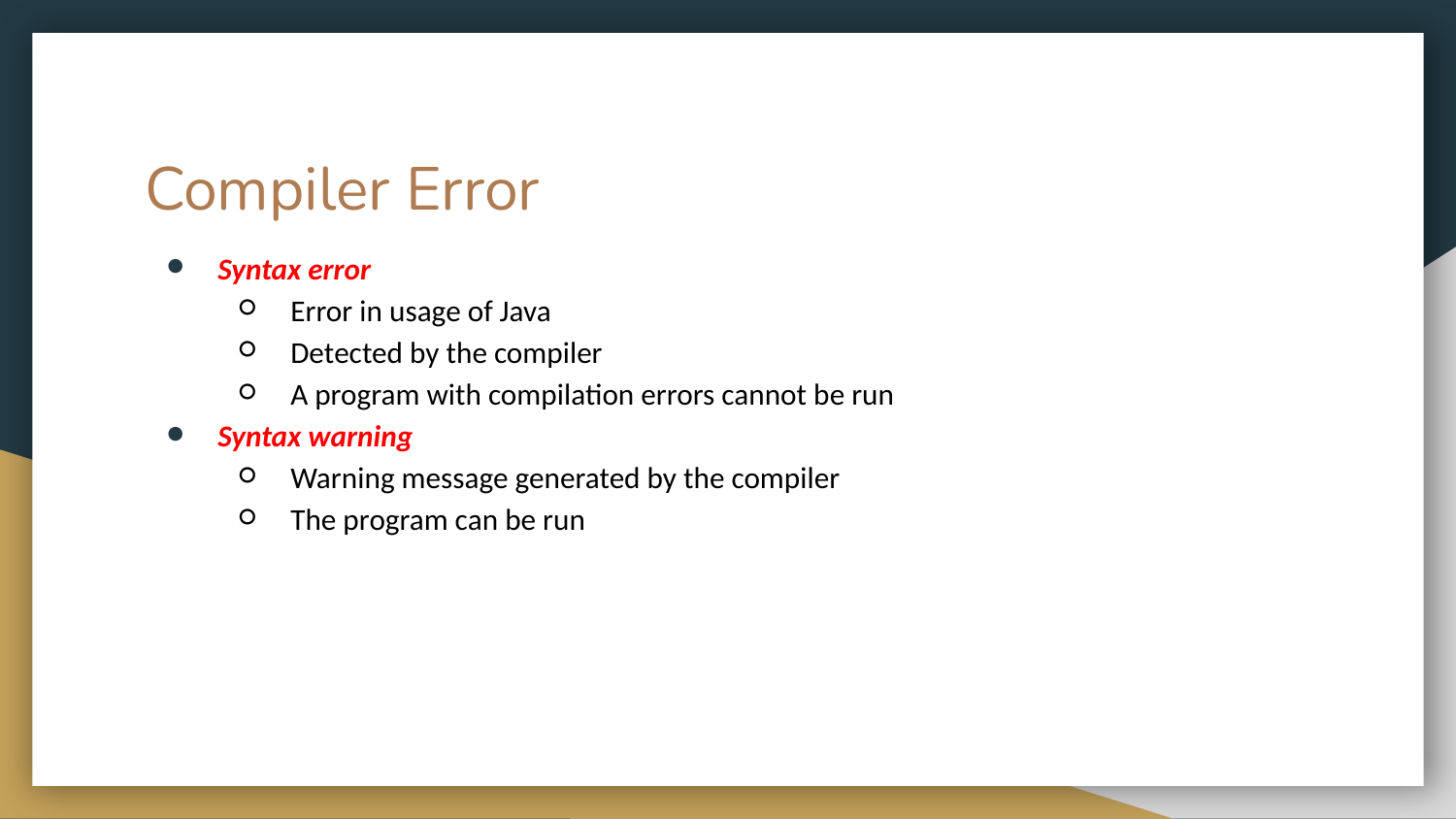

# Compiler Error
Syntax error
Error in usage of Java
Detected by the compiler
A program with compilation errors cannot be run
Syntax warning
Warning message generated by the compiler
The program can be run